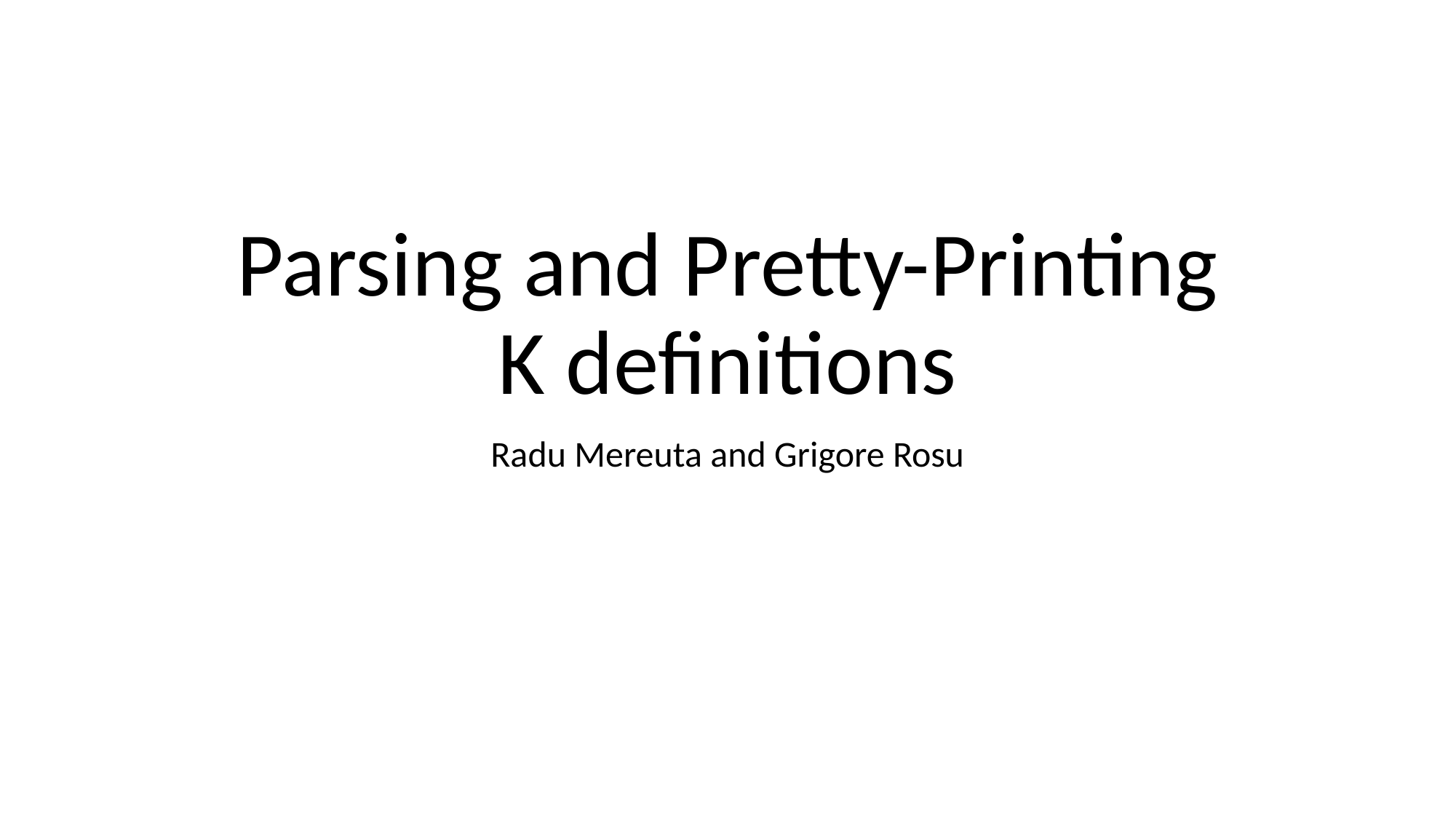

# Parsing and Pretty-Printing K definitions
Radu Mereuta and Grigore Rosu